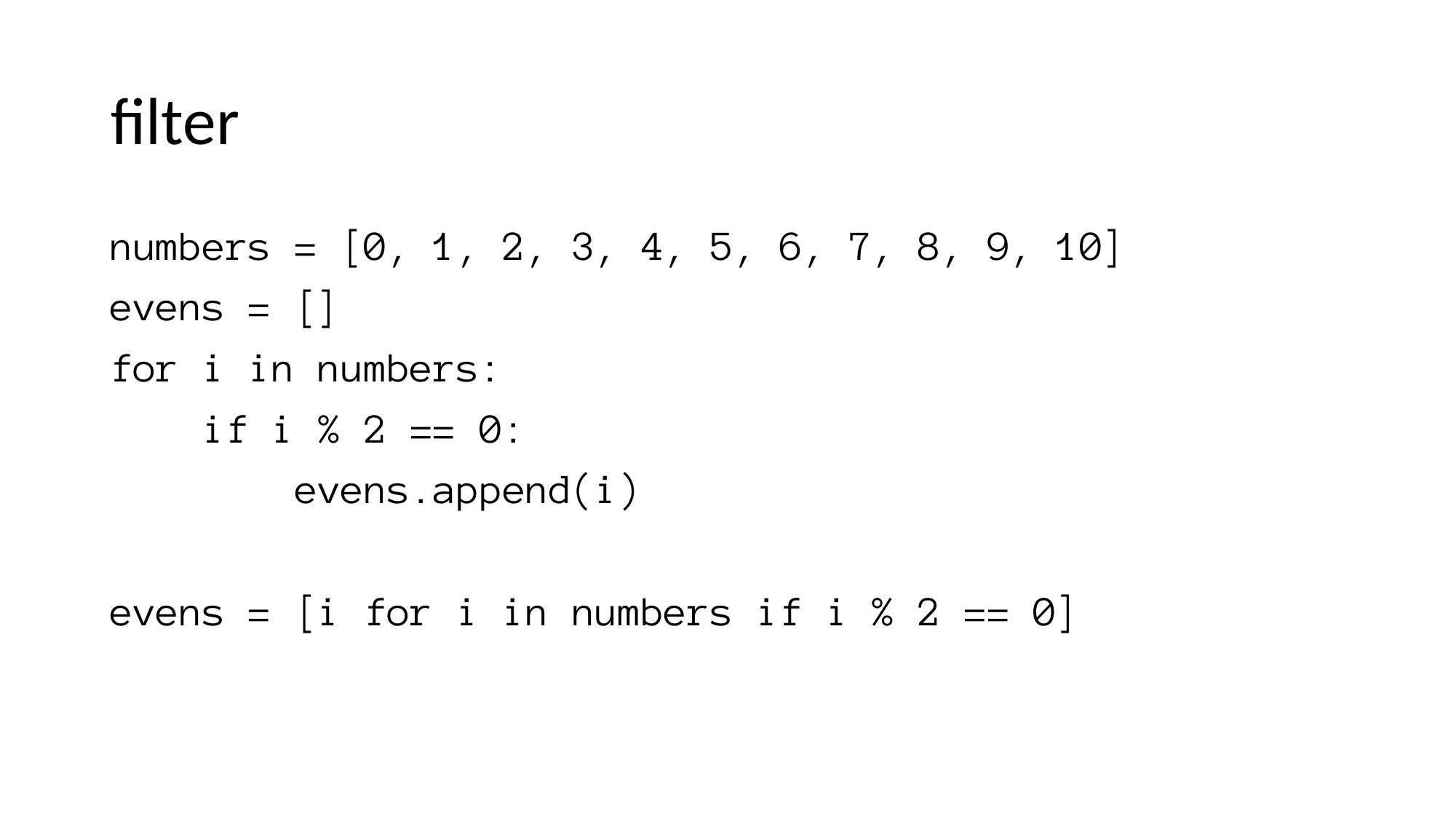

# filter
numbers = [0, 1, 2, 3, 4, 5, 6, 7, 8, 9, 10]
evens = []
for i in numbers:
    if i % 2 == 0:
        evens.append(i)

evens = [i for i in numbers if i % 2 == 0]